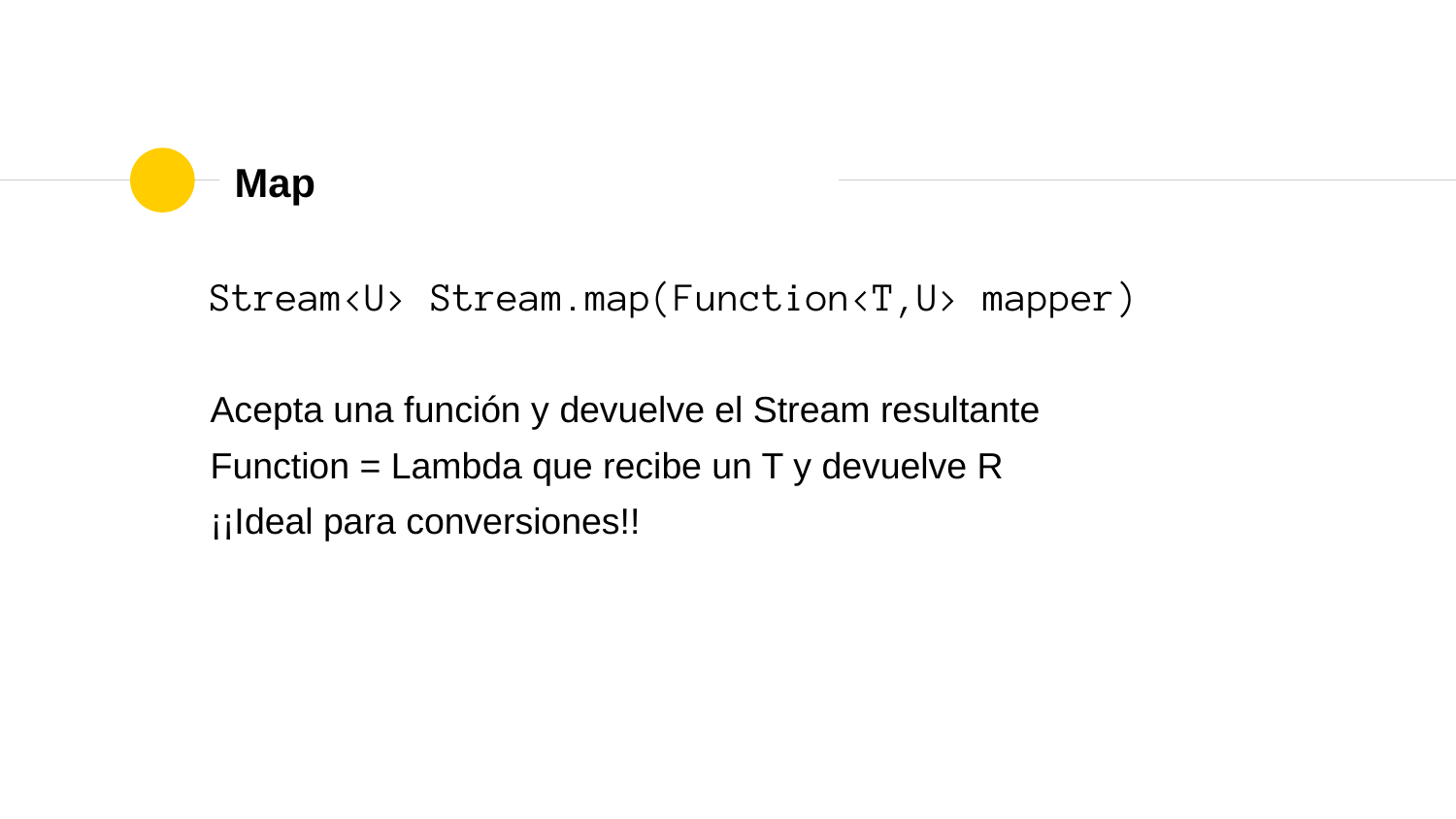

# Map
Stream<U> Stream.map(Function<T,U> mapper)

Acepta una función y devuelve el Stream resultante
Function = Lambda que recibe un T y devuelve R
¡¡Ideal para conversiones!!